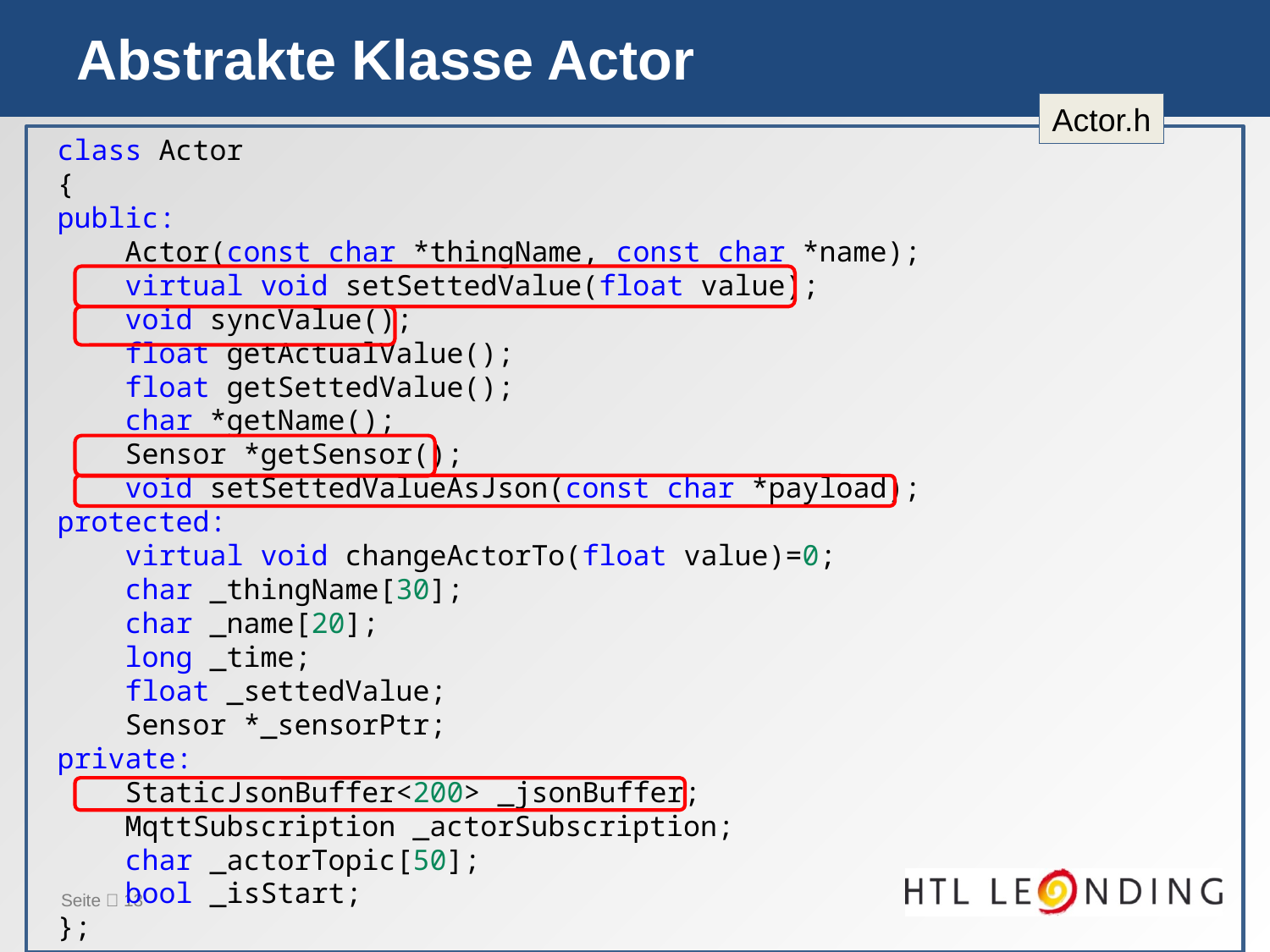

# Abstrakte Klasse Actor
Actor.h

class Actor
{
public:
    Actor(const char *thingName, const char *name);
    virtual void setSettedValue(float value);
    void syncValue();
    float getActualValue();
    float getSettedValue();
    char *getName();
    Sensor *getSensor();
    void setSettedValueAsJson(const char *payload);
protected:
    virtual void changeActorTo(float value)=0;
    char _thingName[30];
    char _name[20];
    long _time;
    float _settedValue;
    Sensor *_sensorPtr;
private:
    StaticJsonBuffer<200> _jsonBuffer;
    MqttSubscription _actorSubscription;
    char _actorTopic[50];
    bool _isStart;
};